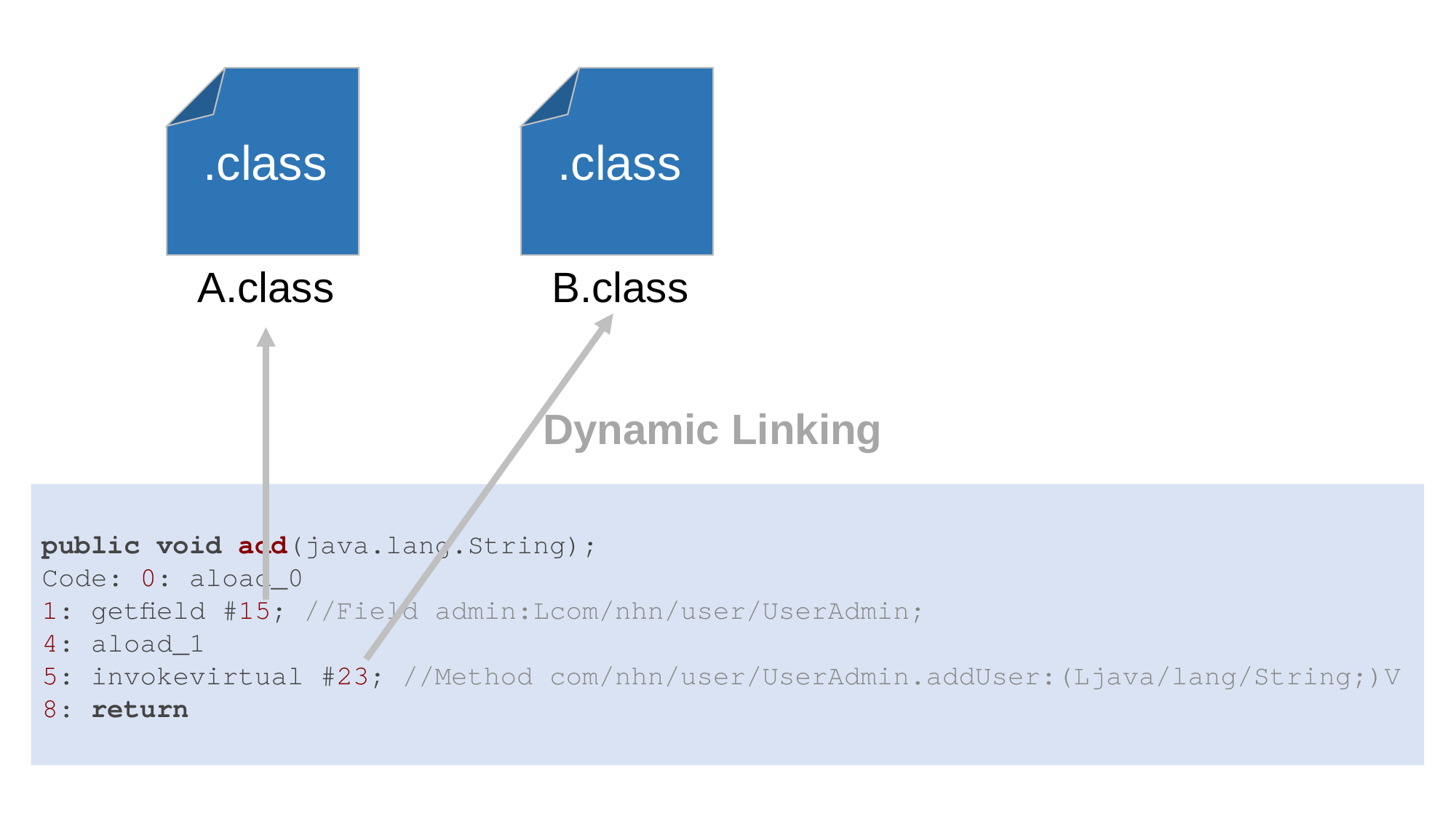

.class
A.class

.class
B.class
Dynamic Linking
public void add(java.lang.String);
Code: 0: aload_0
1: getfield #15; //Field admin:Lcom/nhn/user/UserAdmin;
4: aload_1
5: invokevirtual #23; //Method com/nhn/user/UserAdmin.addUser:(Ljava/lang/String;)V
8: return